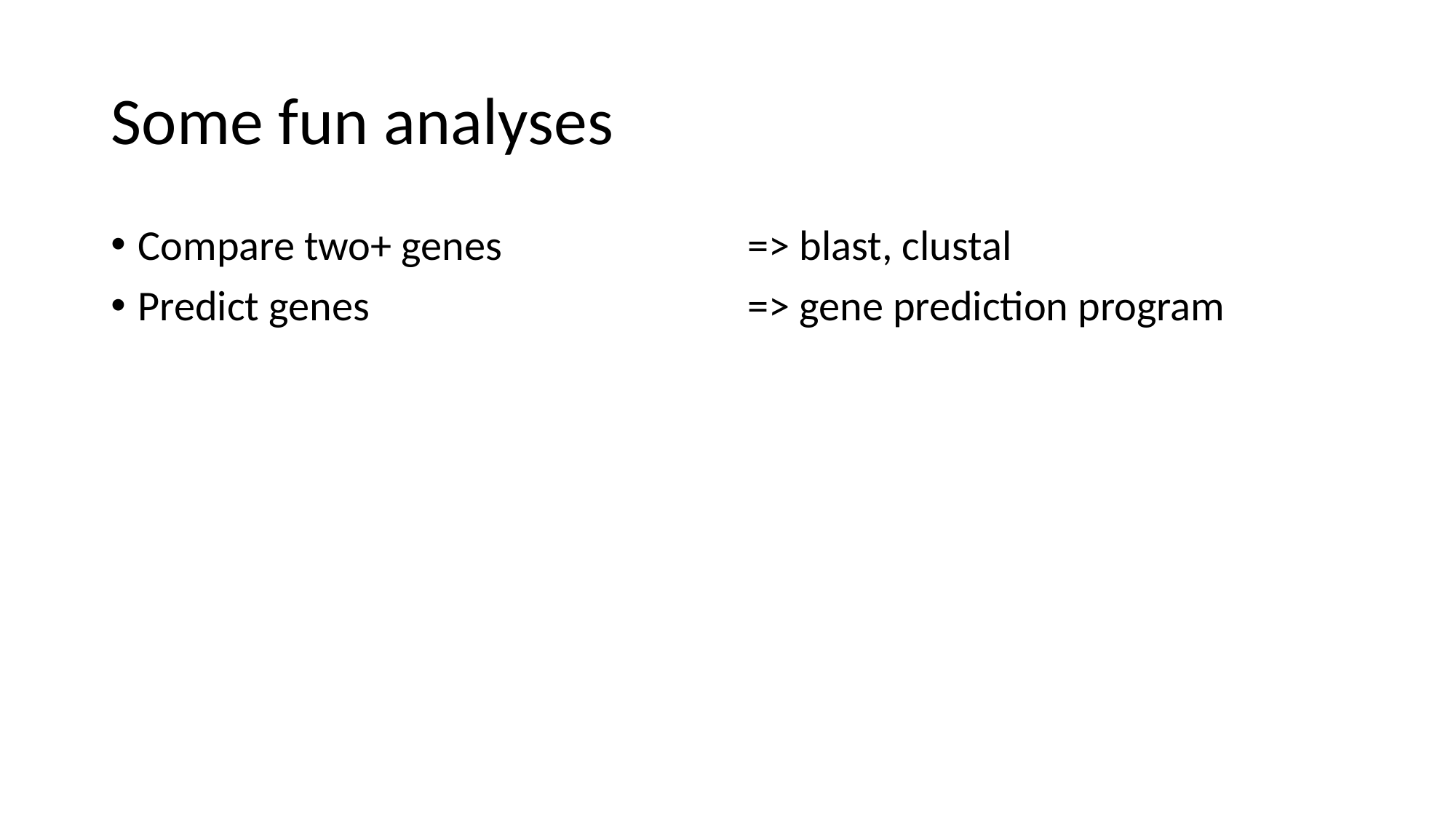

# Some fun analyses
Compare two+ genes
Predict genes

=> blast, clustal
=> gene prediction program